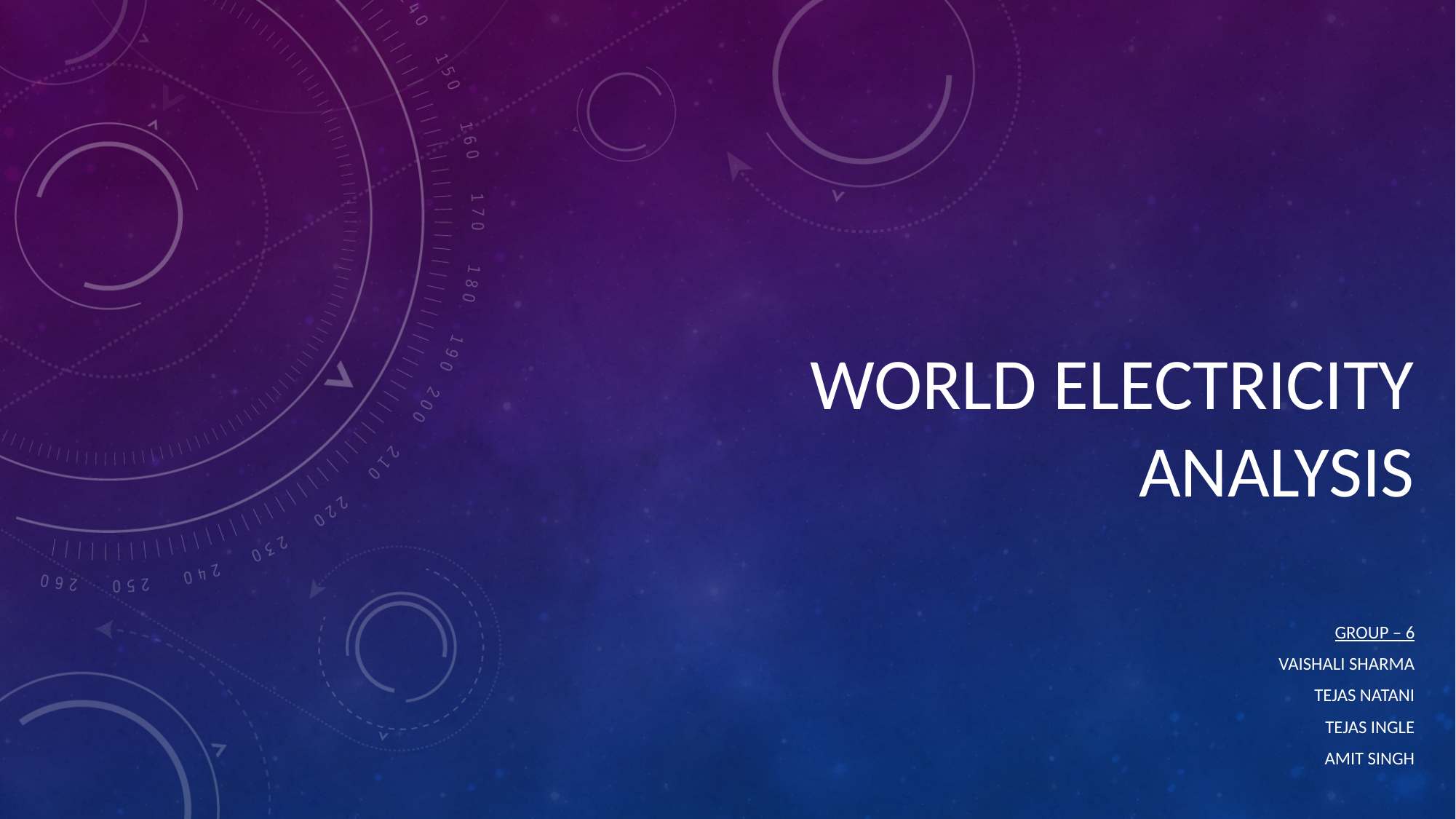

# World Electricity Analysis
Group – 6
Vaishali Sharma
Tejas Natani
Tejas Ingle
Amit Singh